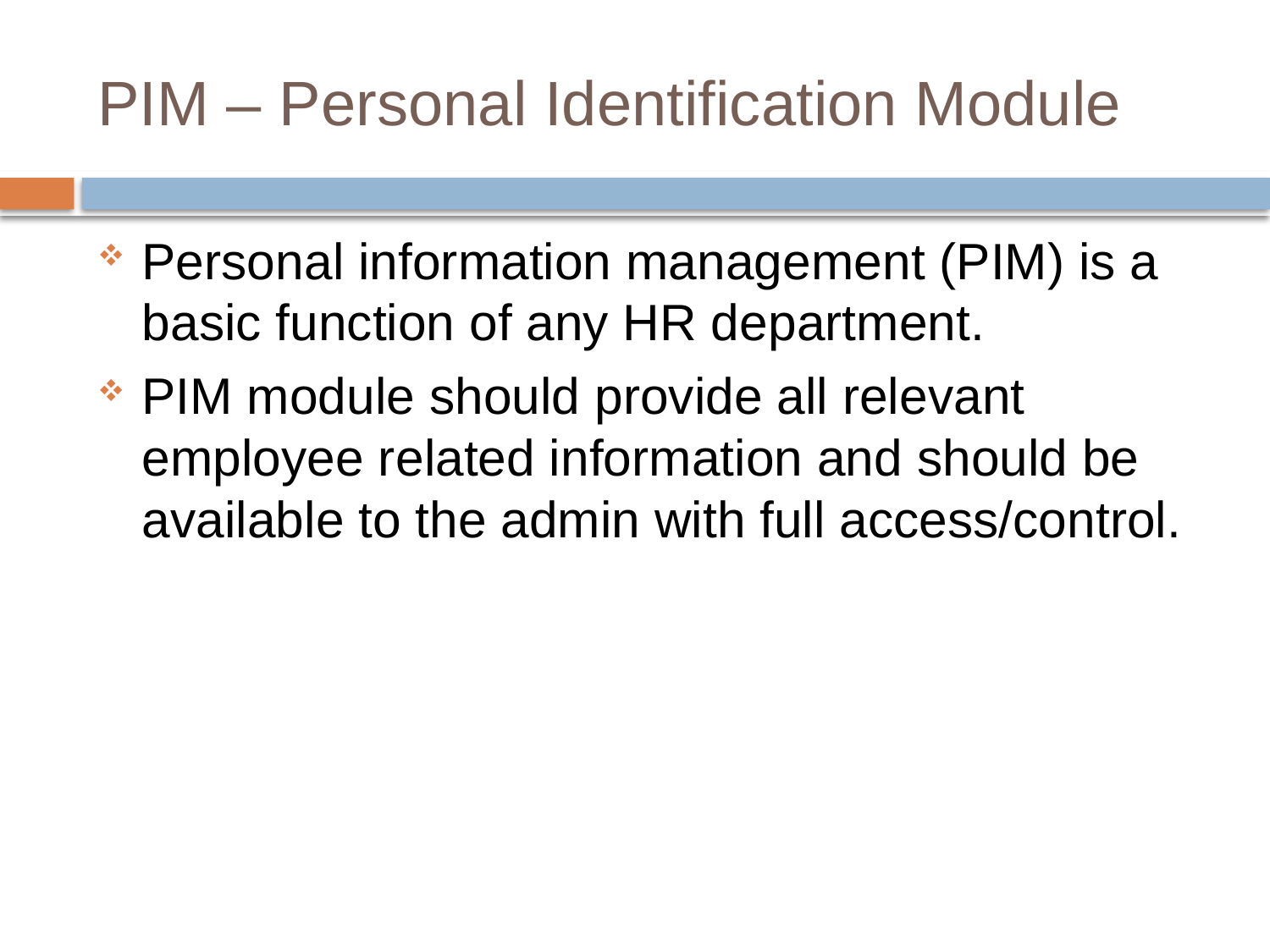

# PIM – Personal Identification Module
Personal information management (PIM) is a basic function of any HR department.
PIM module should provide all relevant employee related information and should be available to the admin with full access/control.